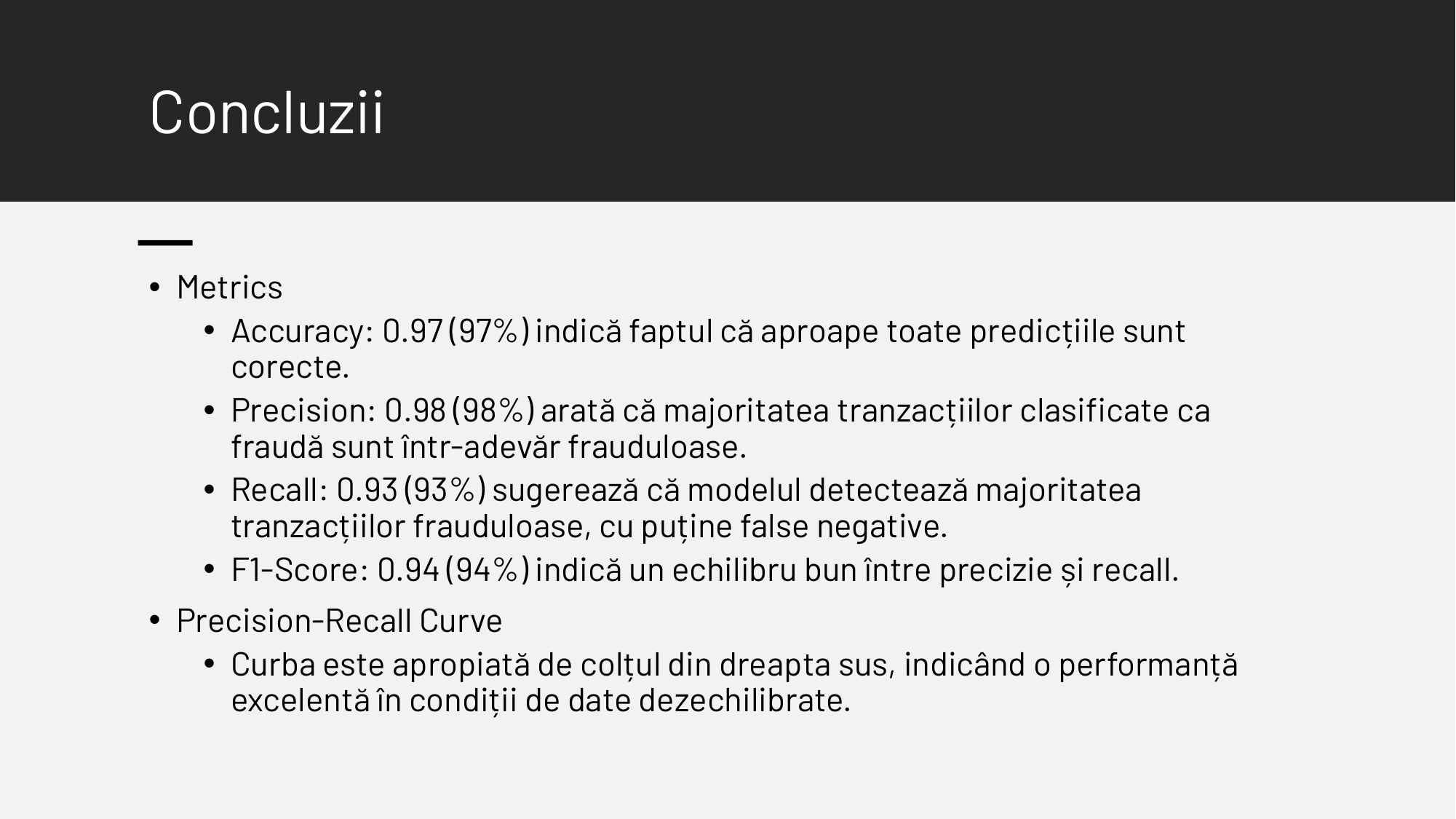

# Concluzii

Metrics
Accuracy: 0.97 (97%) indică faptul că aproape toate predicțiile sunt corecte.
Precision: 0.98 (98%) arată că majoritatea tranzacțiilor clasificate ca fraudă sunt într-adevăr frauduloase.
Recall: 0.93 (93%) sugerează că modelul detectează majoritatea tranzacțiilor frauduloase, cu puține false negative.
F1-Score: 0.94 (94%) indică un echilibru bun între precizie și recall.
Precision-Recall Curve
Curba este apropiată de colțul din dreapta sus, indicând o performanță excelentă în condiții de date dezechilibrate.